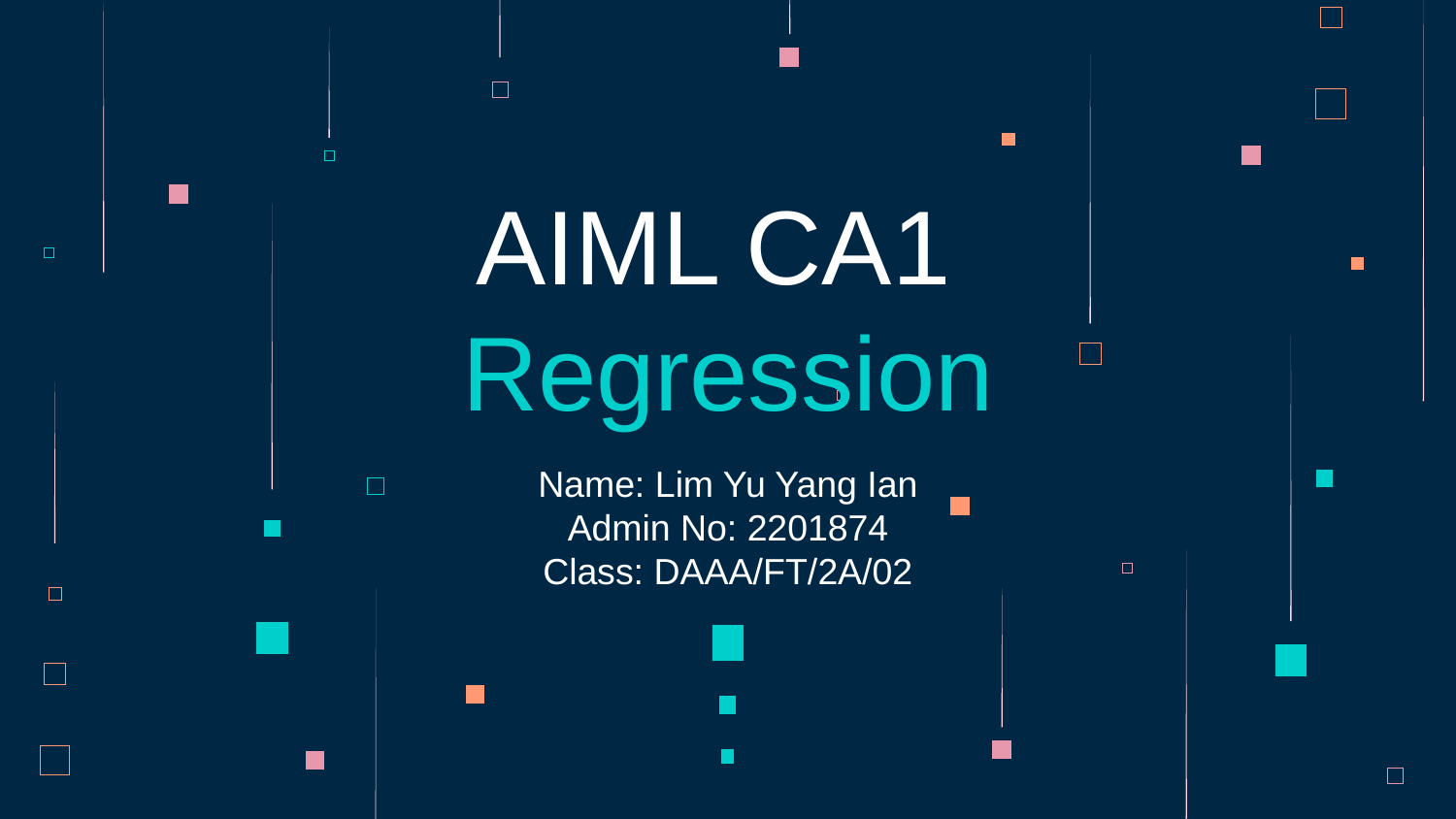

# AIML CA1
Regression

Name: Lim Yu Yang Ian
Admin No: 2201874
Class: DAAA/FT/2A/02